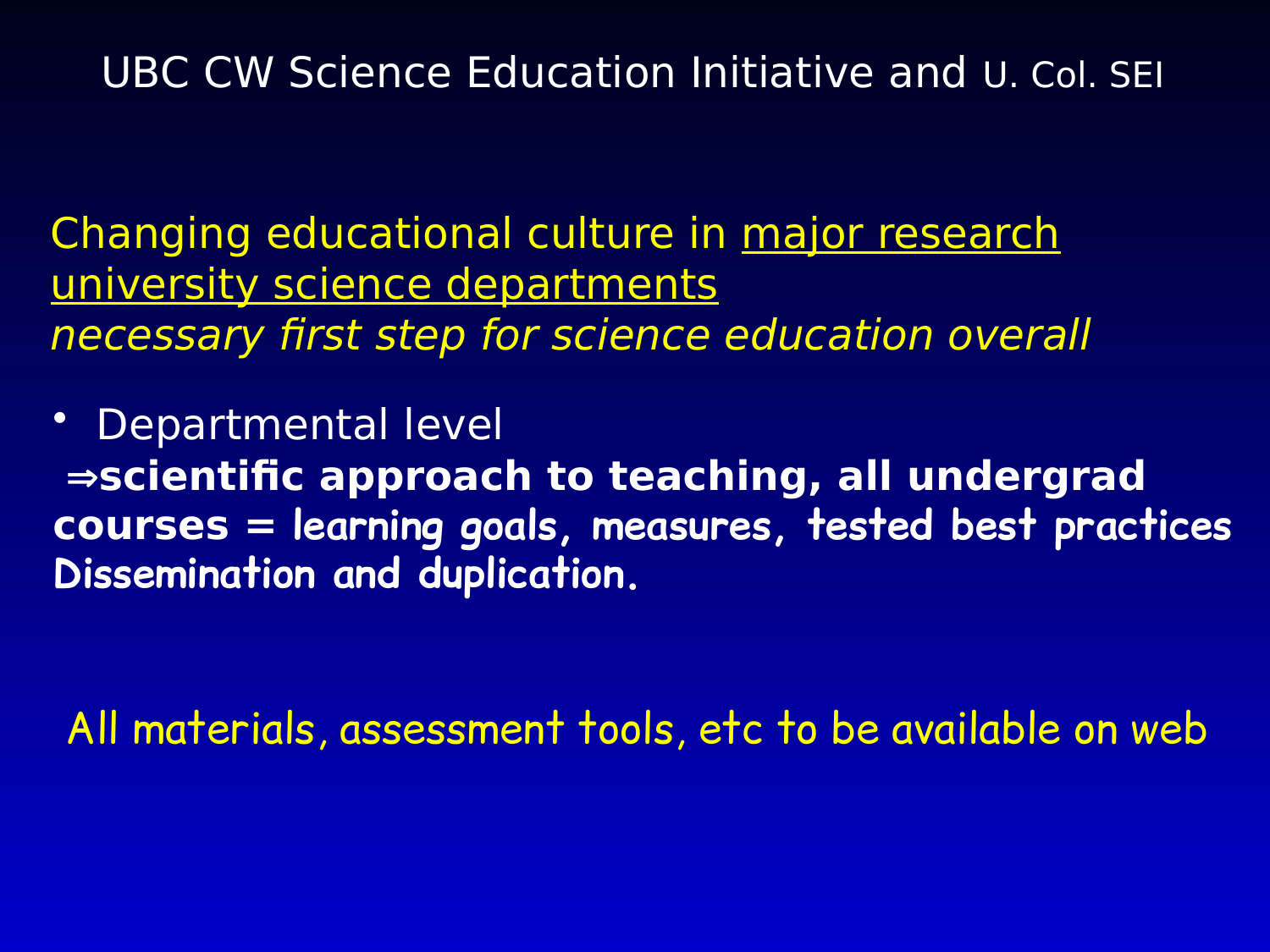

UBC CW Science Education Initiative and U. Col. SEI
Changing educational culture in major research university science departments
necessary first step for science education overall

 Departmental level
 ⇒scientific approach to teaching, all undergrad courses = learning goals, measures, tested best practices
Dissemination and duplication.

All materials, assessment tools, etc to be available on web